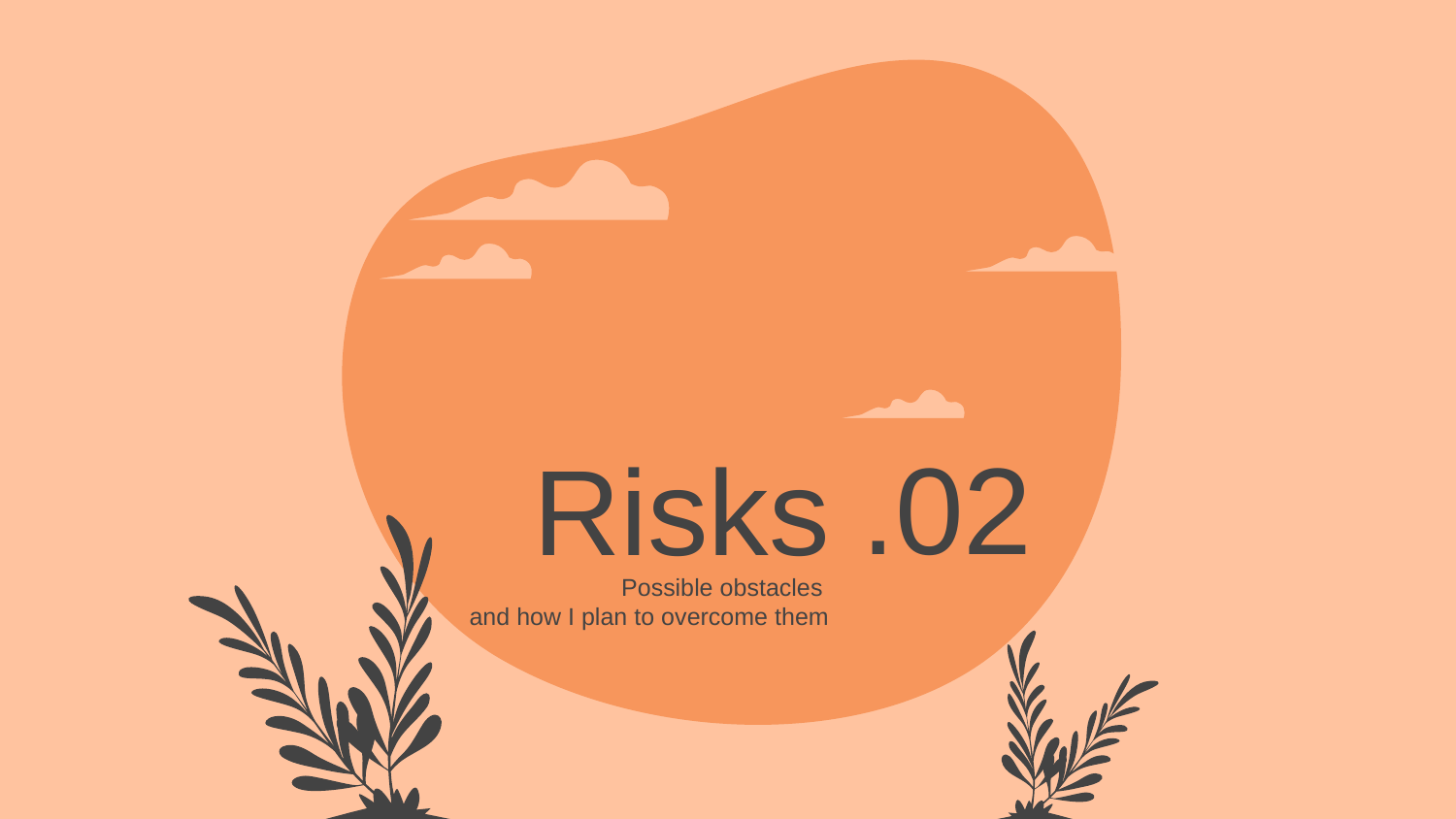

.02
# Risks

Possible obstacles
and how I plan to overcome them